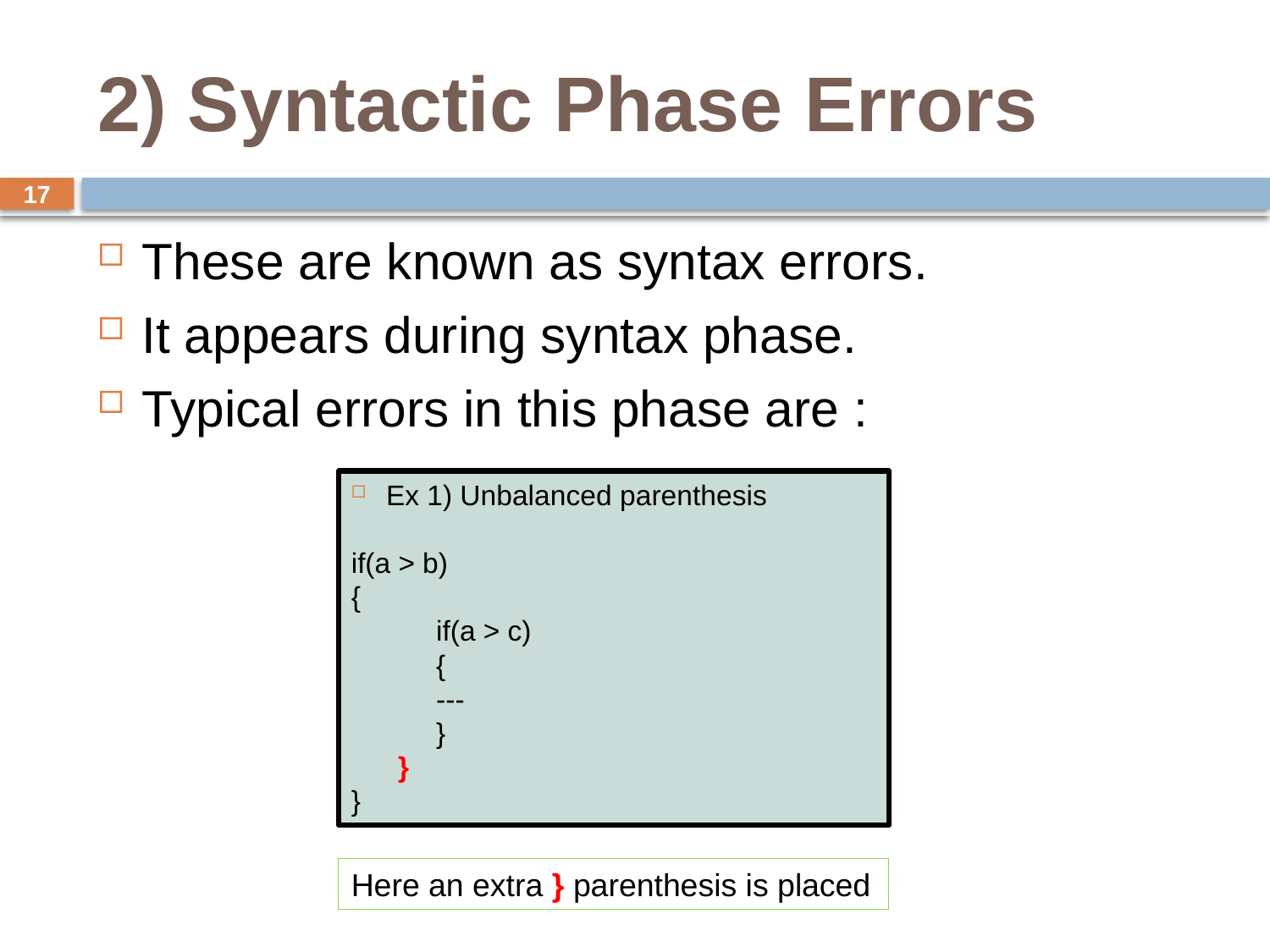

# 2) Syntactic Phase Errors
17
These are known as syntax errors.
It appears during syntax phase.
Typical errors in this phase are :

Ex 1) Unbalanced parenthesis

if(a > b)
{
	if(a > c)
	{
		---
	}
      }
}

Here an extra } parenthesis is placed